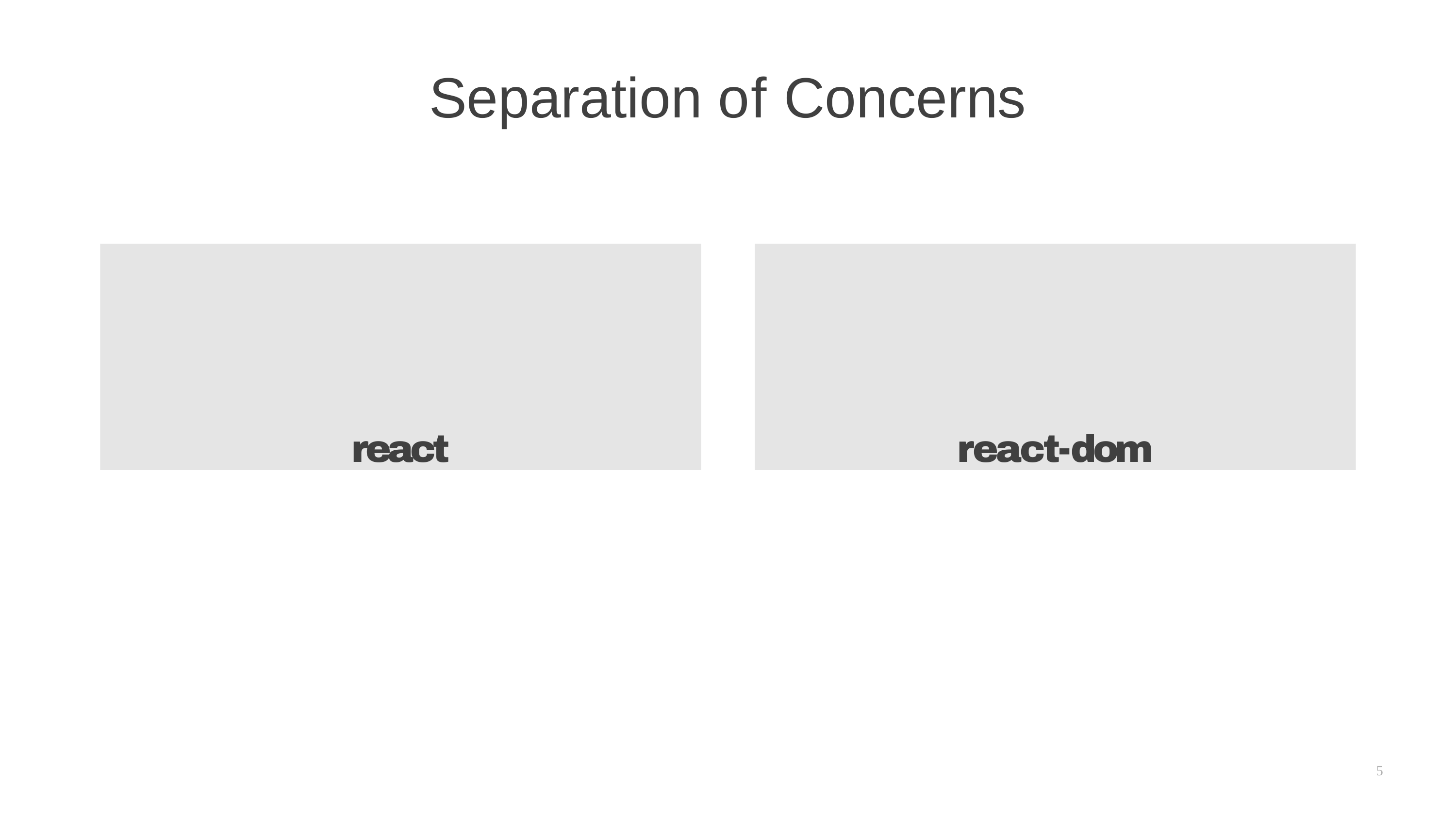

# Separation of Concerns

react

react-dom
5